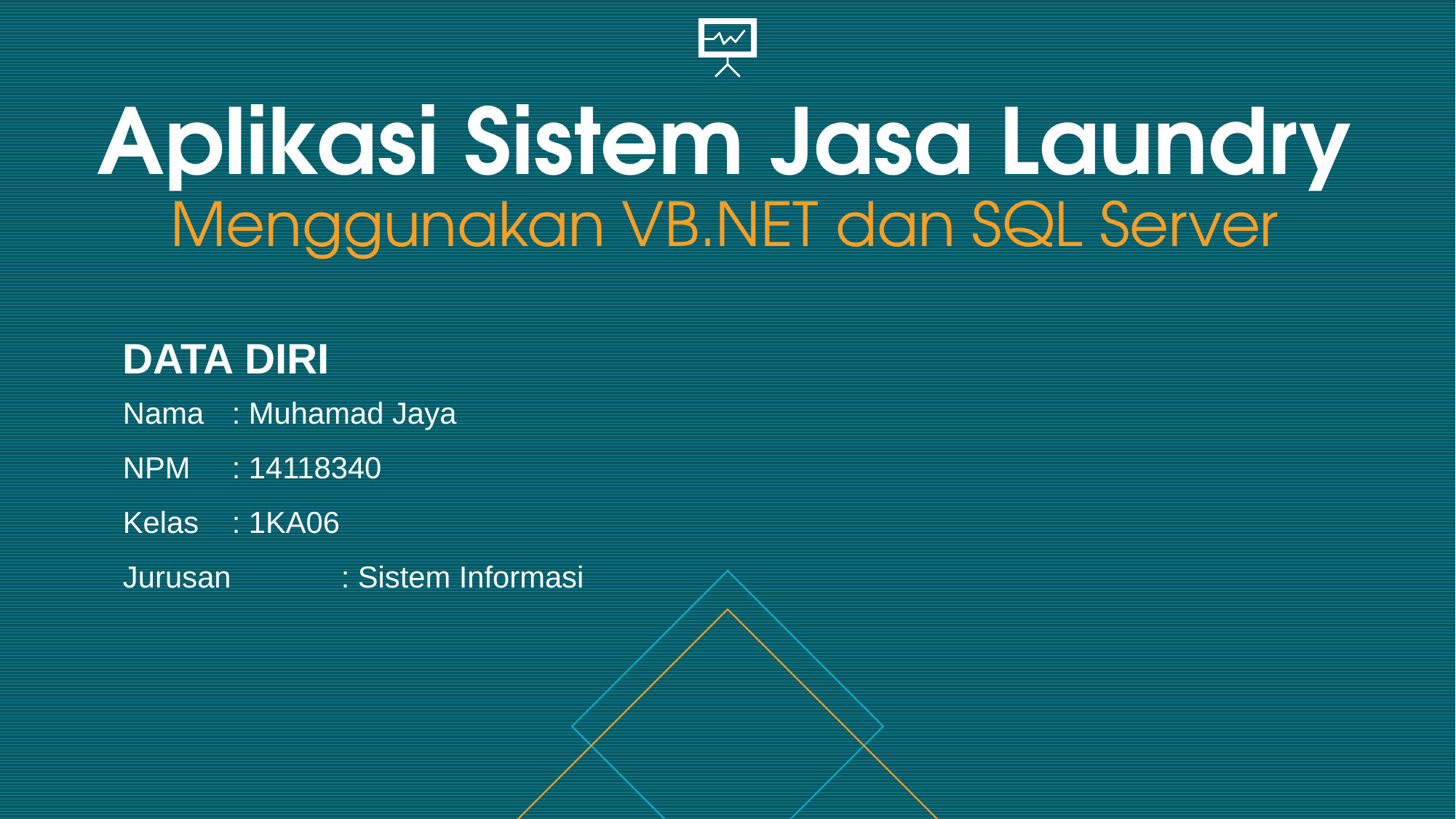

# Aplikasi Sistem Jasa Laundry Menggunakan VB.NET dan SQL Server
DATA DIRI
Nama 	: Muhamad Jaya
NPM 	: 14118340
Kelas 	: 1KA06
Jurusan 	: Sistem Informasi